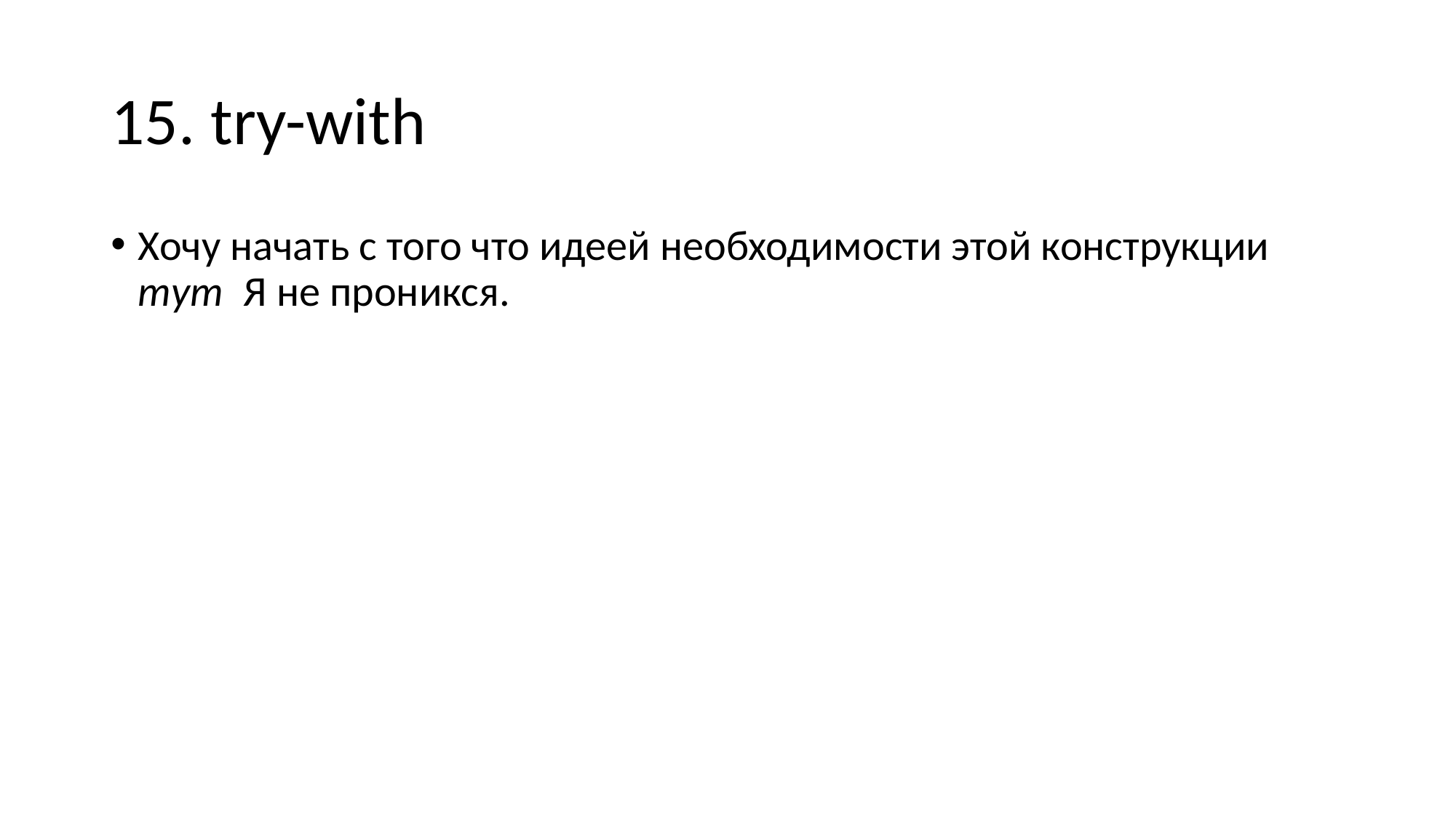

# 15. try-with
Хочу начать с того что идеей необходимости этой конструкции тут  Я не проникся.